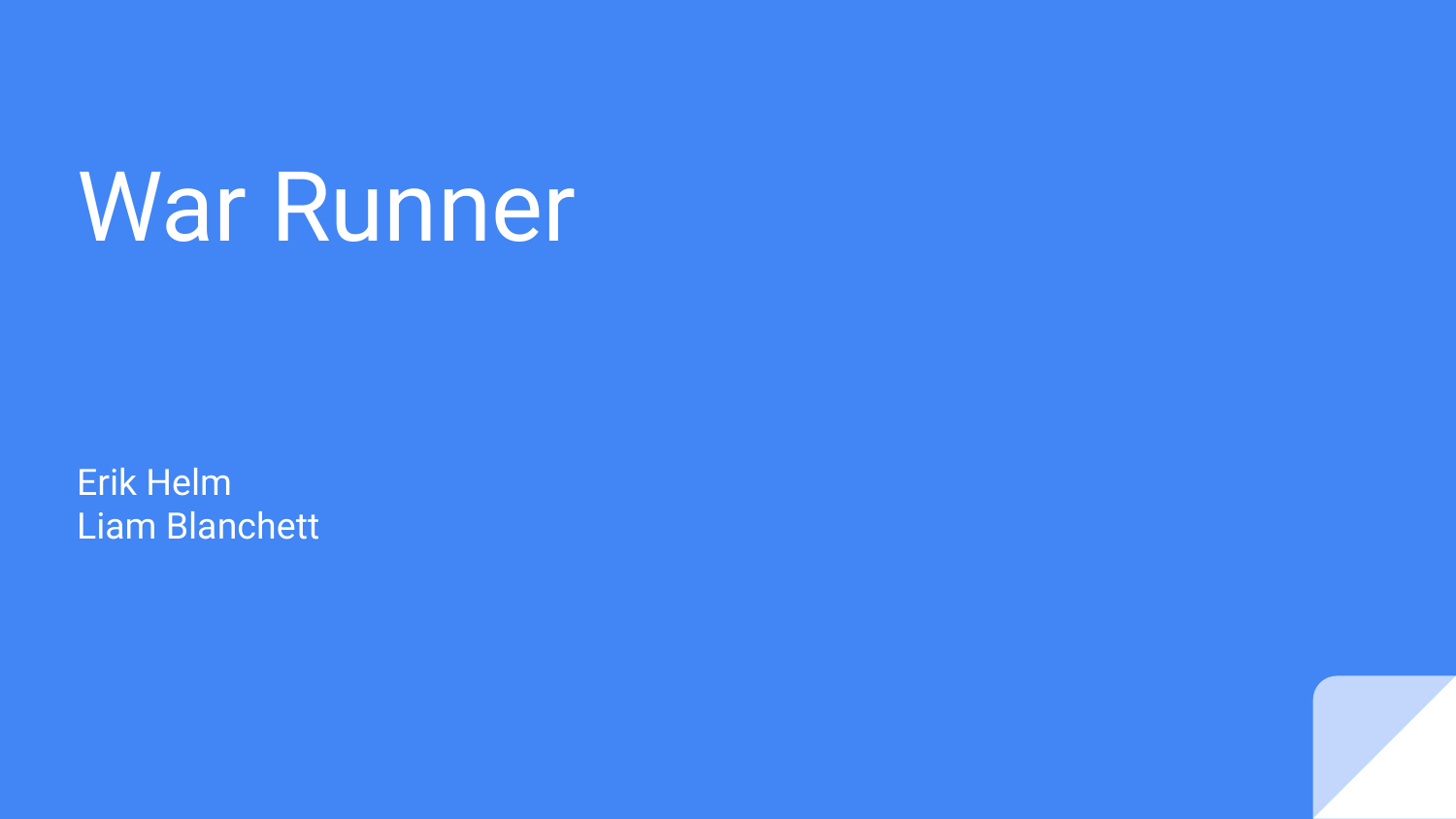

# War Runner
Erik Helm
Liam Blanchett